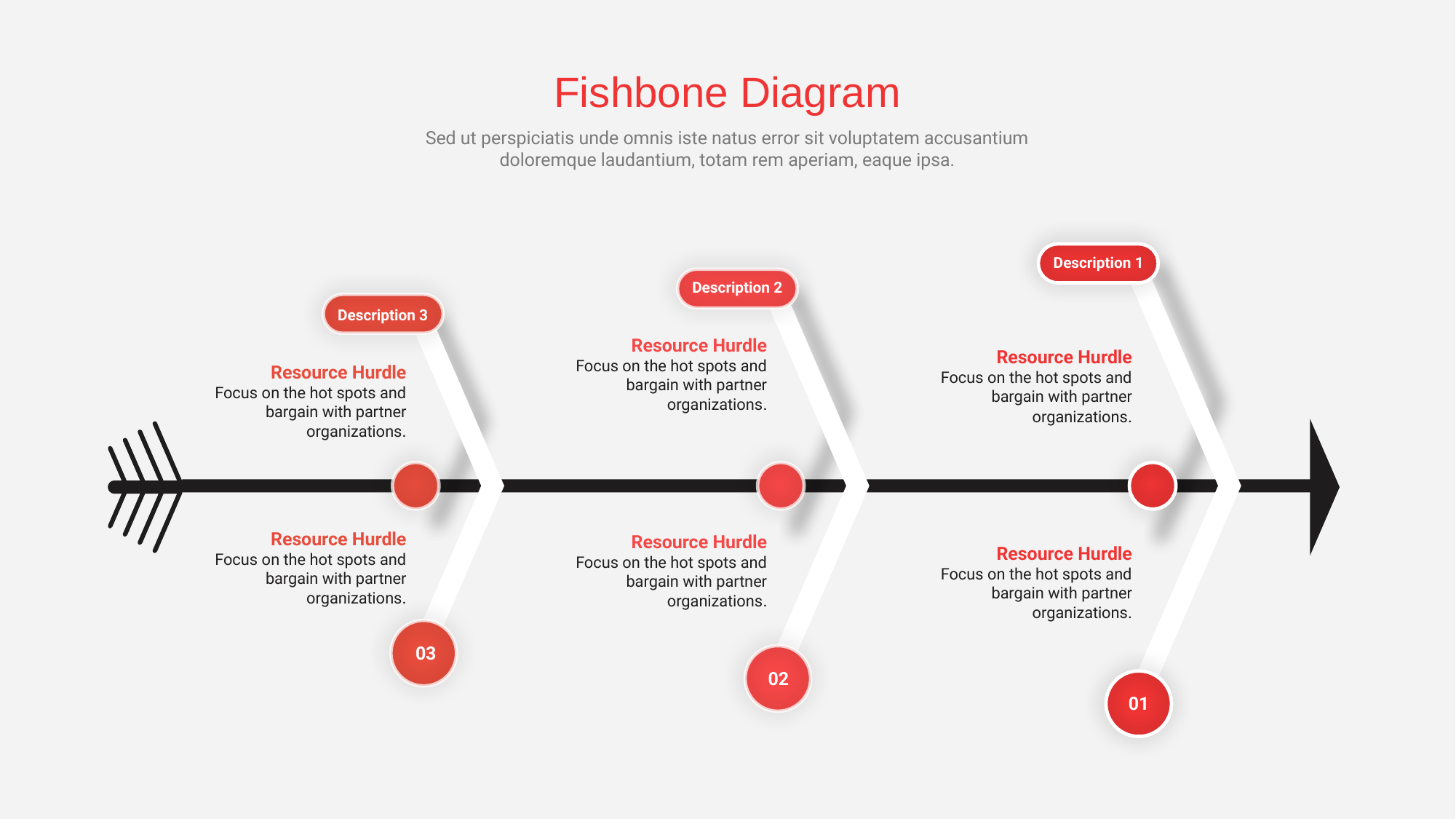

Fishbone Diagram
Sed ut perspiciatis unde omnis iste natus error sit voluptatem accusantium doloremque laudantium, totam rem aperiam, eaque ipsa.

Resource Hurdle
Focus on the hot spots and bargain with partner organizations.
Resource Hurdle
Focus on the hot spots and bargain with partner organizations.

Resource Hurdle
Focus on the hot spots and bargain with partner organizations.
Resource Hurdle
Focus on the hot spots and bargain with partner organizations.

Resource Hurdle
Focus on the hot spots and bargain with partner organizations.
Resource Hurdle
Focus on the hot spots and bargain with partner organizations.
Description 1
Description 2
Description 3

03
02
01